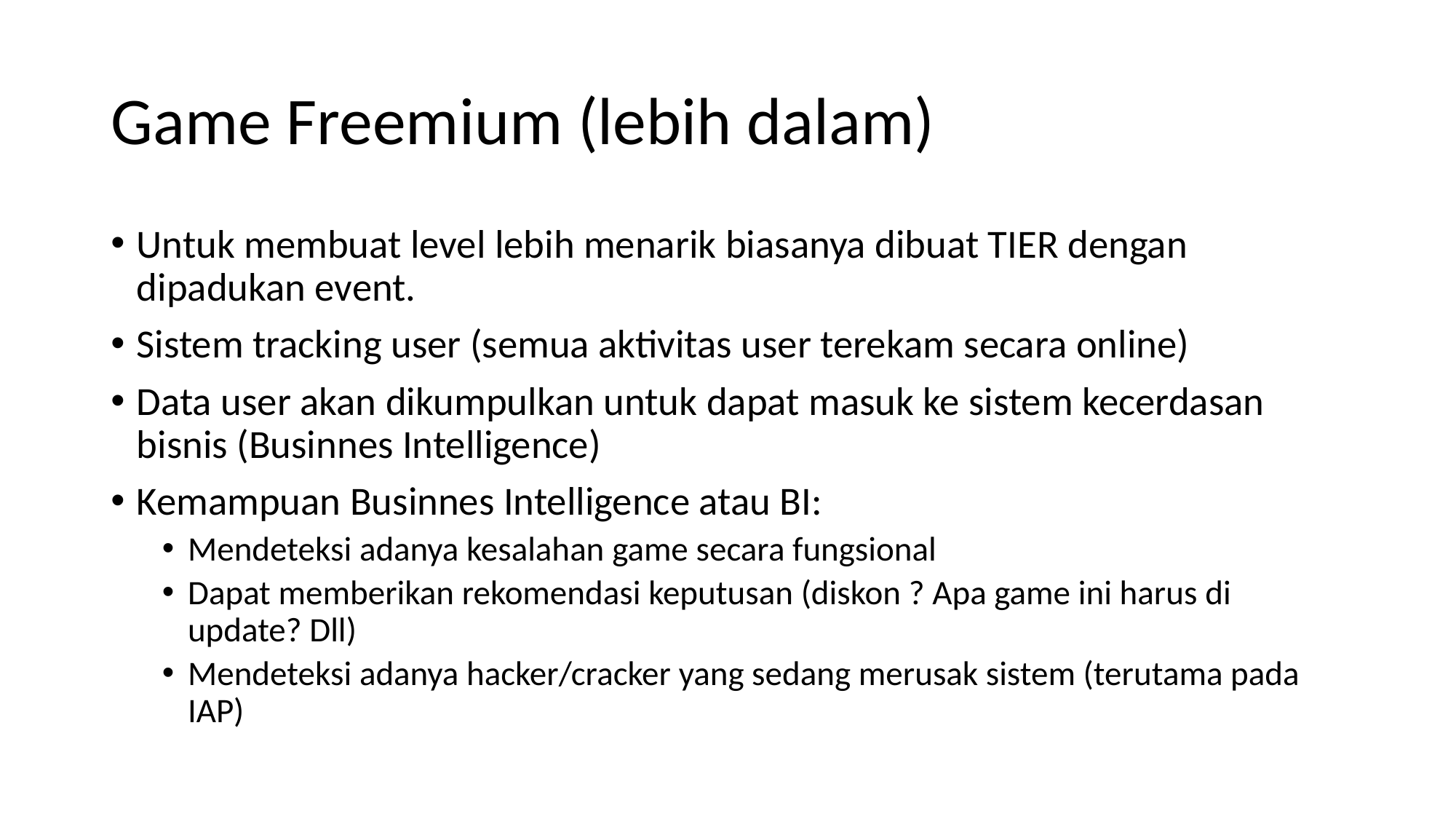

# Game Freemium (lebih dalam)
Untuk membuat level lebih menarik biasanya dibuat TIER dengan dipadukan event.
Sistem tracking user (semua aktivitas user terekam secara online)
Data user akan dikumpulkan untuk dapat masuk ke sistem kecerdasan bisnis (Businnes Intelligence)
Kemampuan Businnes Intelligence atau BI:
Mendeteksi adanya kesalahan game secara fungsional
Dapat memberikan rekomendasi keputusan (diskon ? Apa game ini harus di update? Dll)
Mendeteksi adanya hacker/cracker yang sedang merusak sistem (terutama pada IAP)